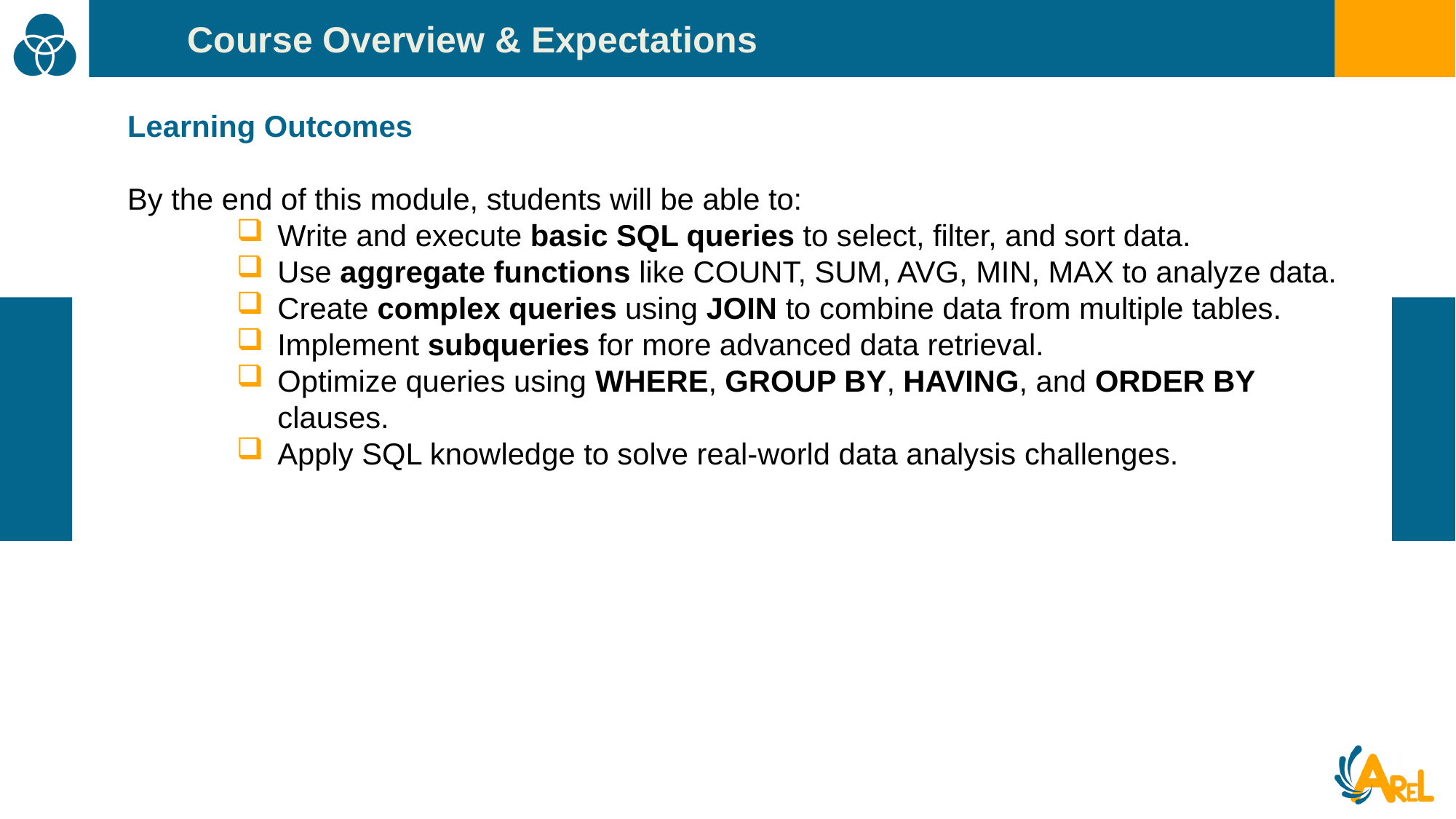

Course Overview & Expectations
Learning Outcomes

By the end of this module, students will be able to:
Write and execute basic SQL queries to select, filter, and sort data.
Use aggregate functions like COUNT, SUM, AVG, MIN, MAX to analyze data.
Create complex queries using JOIN to combine data from multiple tables.
Implement subqueries for more advanced data retrieval.
Optimize queries using WHERE, GROUP BY, HAVING, and ORDER BY clauses.
Apply SQL knowledge to solve real-world data analysis challenges.